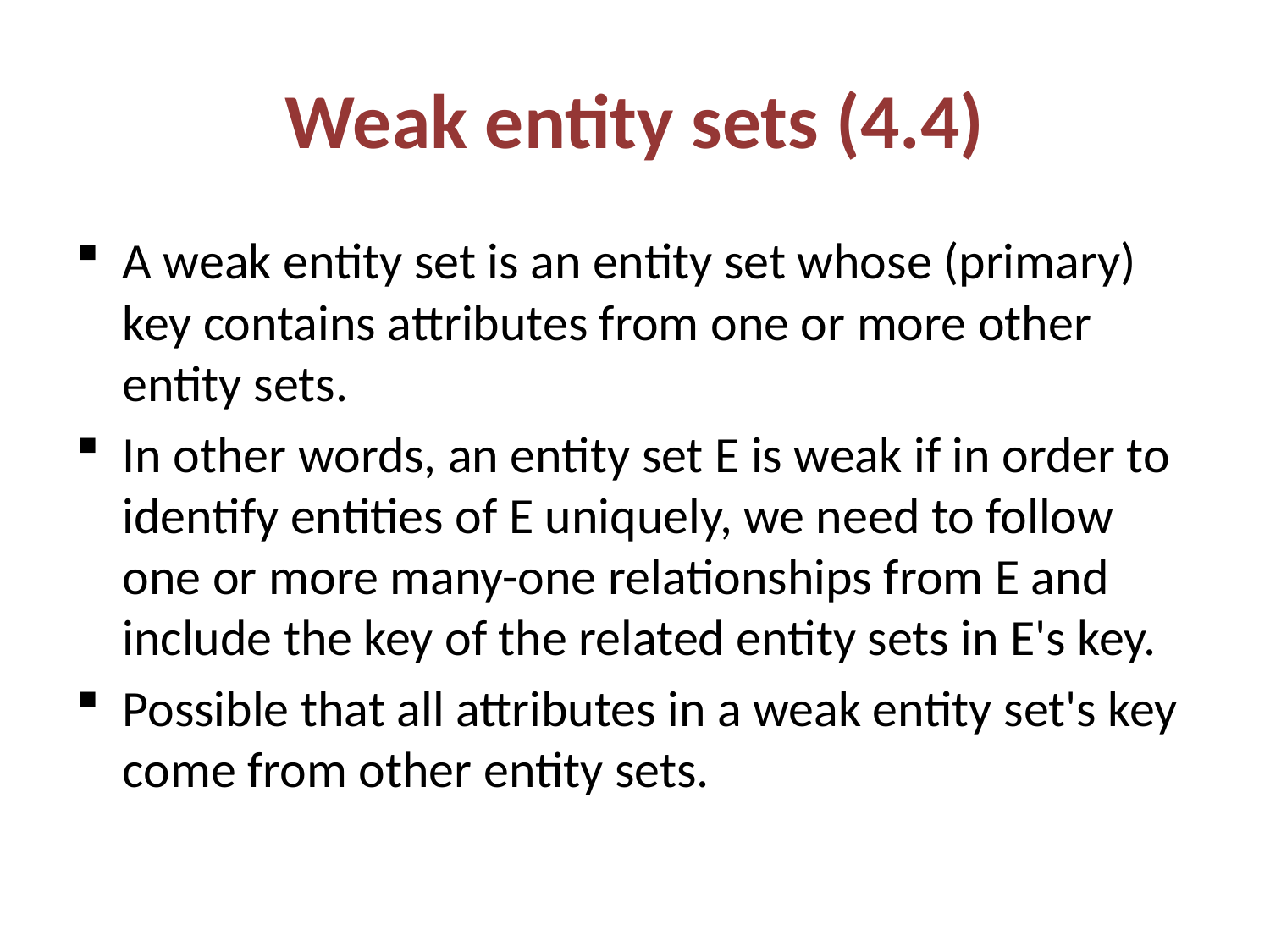

# Weak entity sets (4.4)
A weak entity set is an entity set whose (primary) key contains attributes from one or more other entity sets.
In other words, an entity set E is weak if in order to identify entities of E uniquely, we need to follow one or more many-one relationships from E and include the key of the related entity sets in E's key.
Possible that all attributes in a weak entity set's key come from other entity sets.